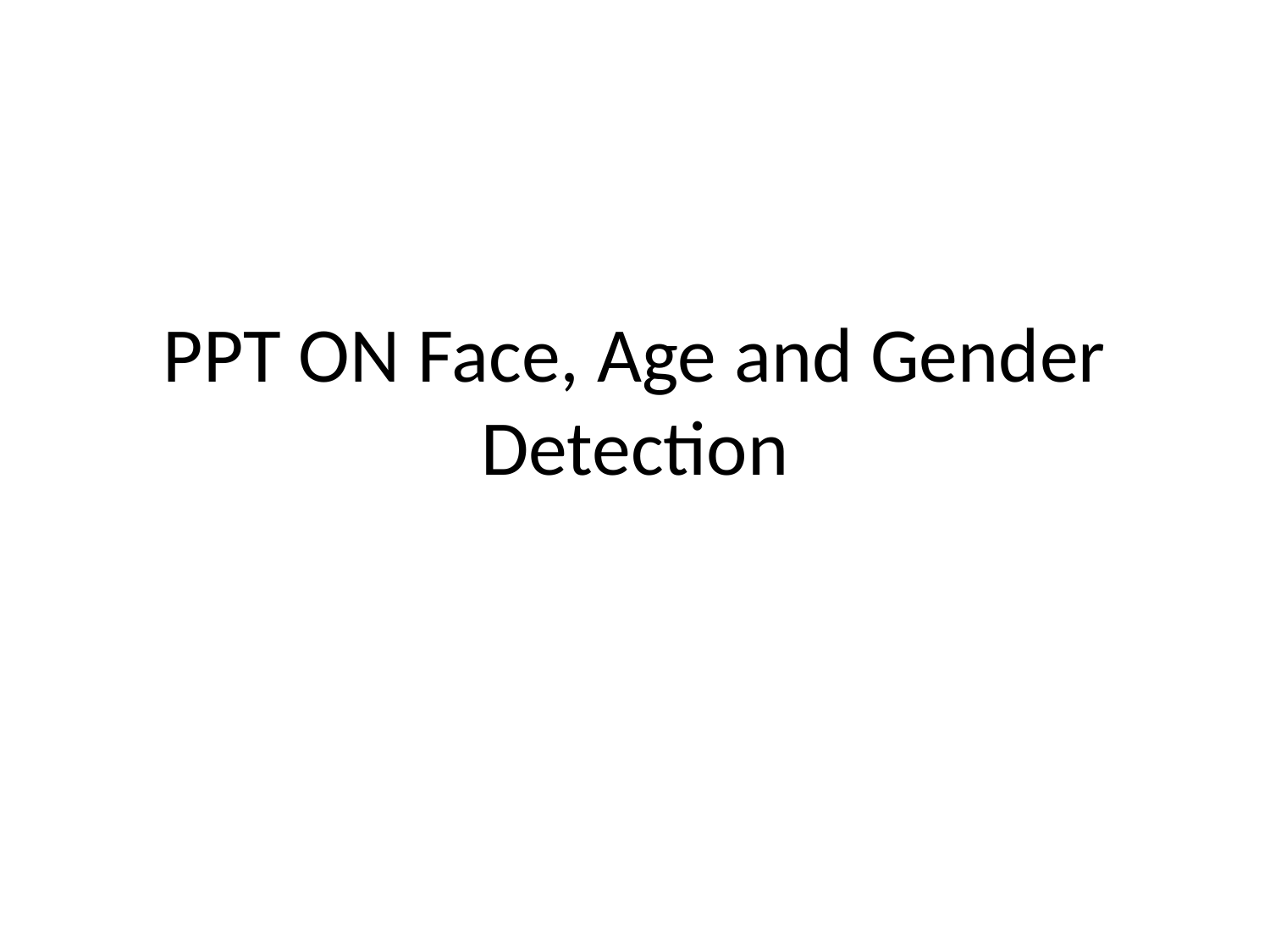

# PPT ON Face, Age and Gender Detection